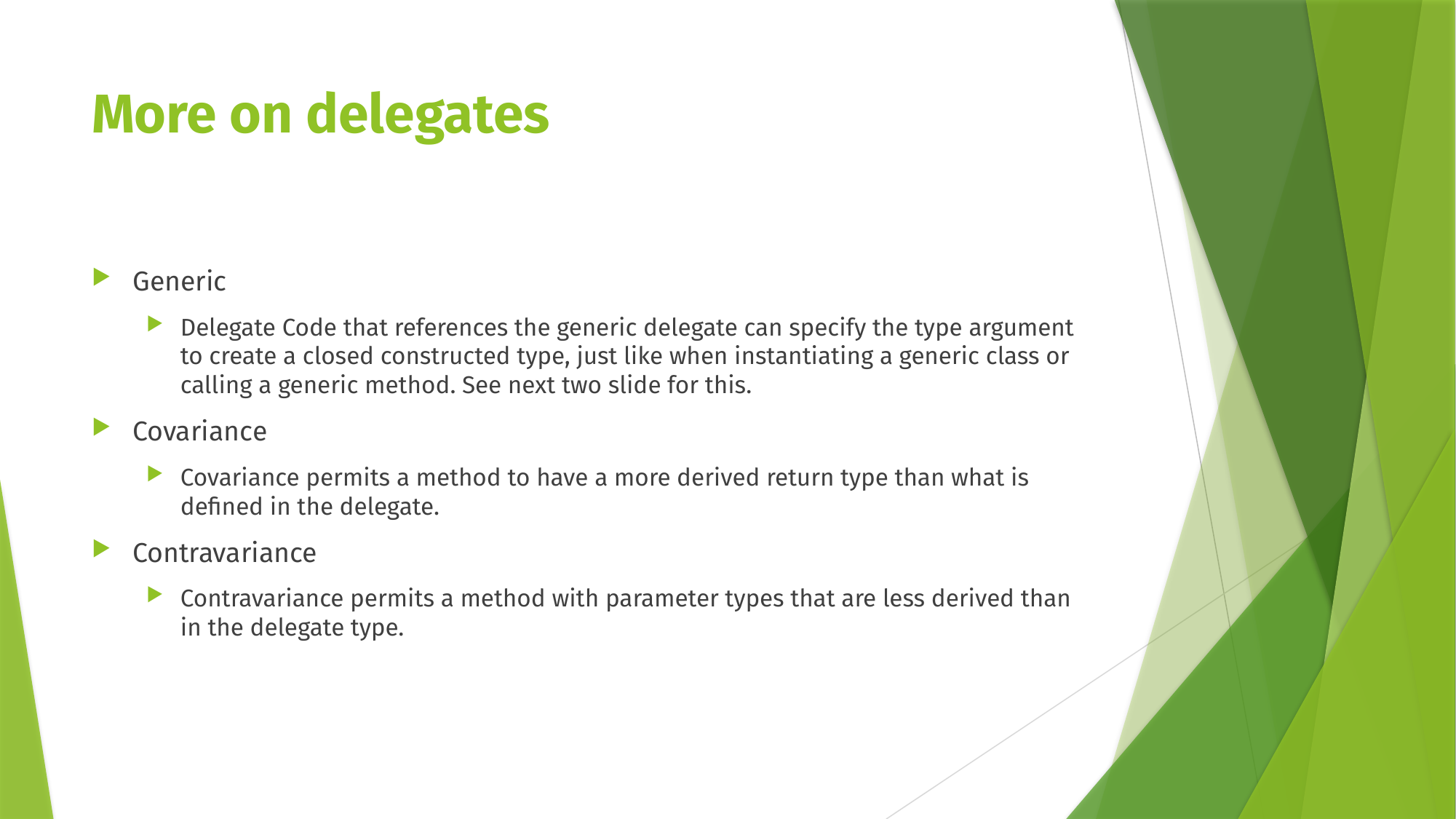

# More on delegates
Generic
Delegate Code that references the generic delegate can specify the type argument to create a closed constructed type, just like when instantiating a generic class or calling a generic method. See next two slide for this.
Covariance
Covariance permits a method to have a more derived return type than what is defined in the delegate.
Contravariance
Contravariance permits a method with parameter types that are less derived than in the delegate type.